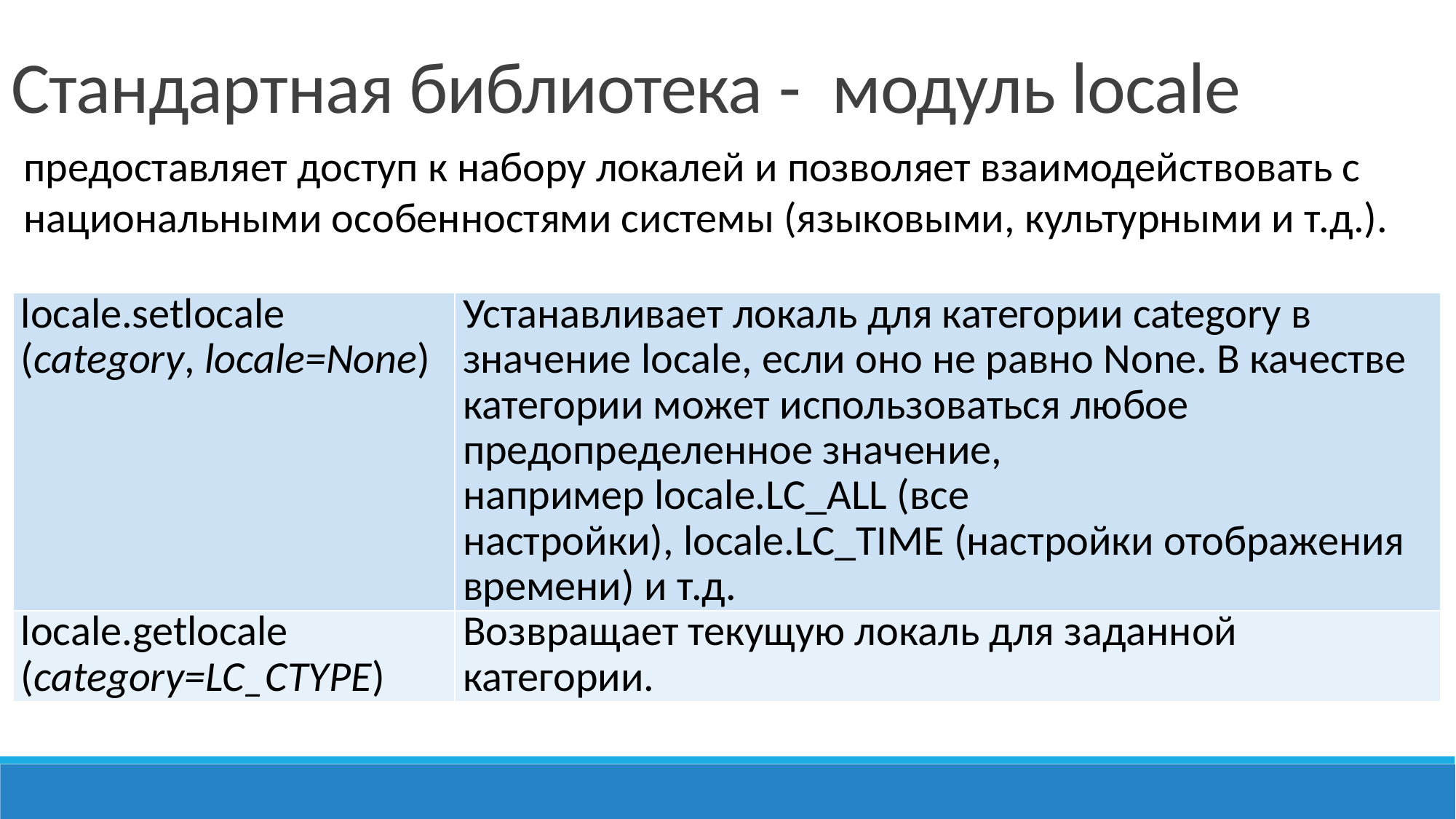

Стандартная библиотека -  модуль locale
предоставляет доступ к набору локалей и позволяет взаимодействовать с национальными особенностями системы (языковыми, культурными и т.д.).
| locale.setlocale (category, locale=None) | Устанавливает локаль для категории category в значение locale, если оно не равно None. В качестве категории может использоваться любое предопределенное значение, например locale.LC\_ALL (все настройки), locale.LC\_TIME (настройки отображения времени) и т.д. |
| --- | --- |
| locale.getlocale (category=LC\_CTYPE) | Возвращает текущую локаль для заданной категории. |